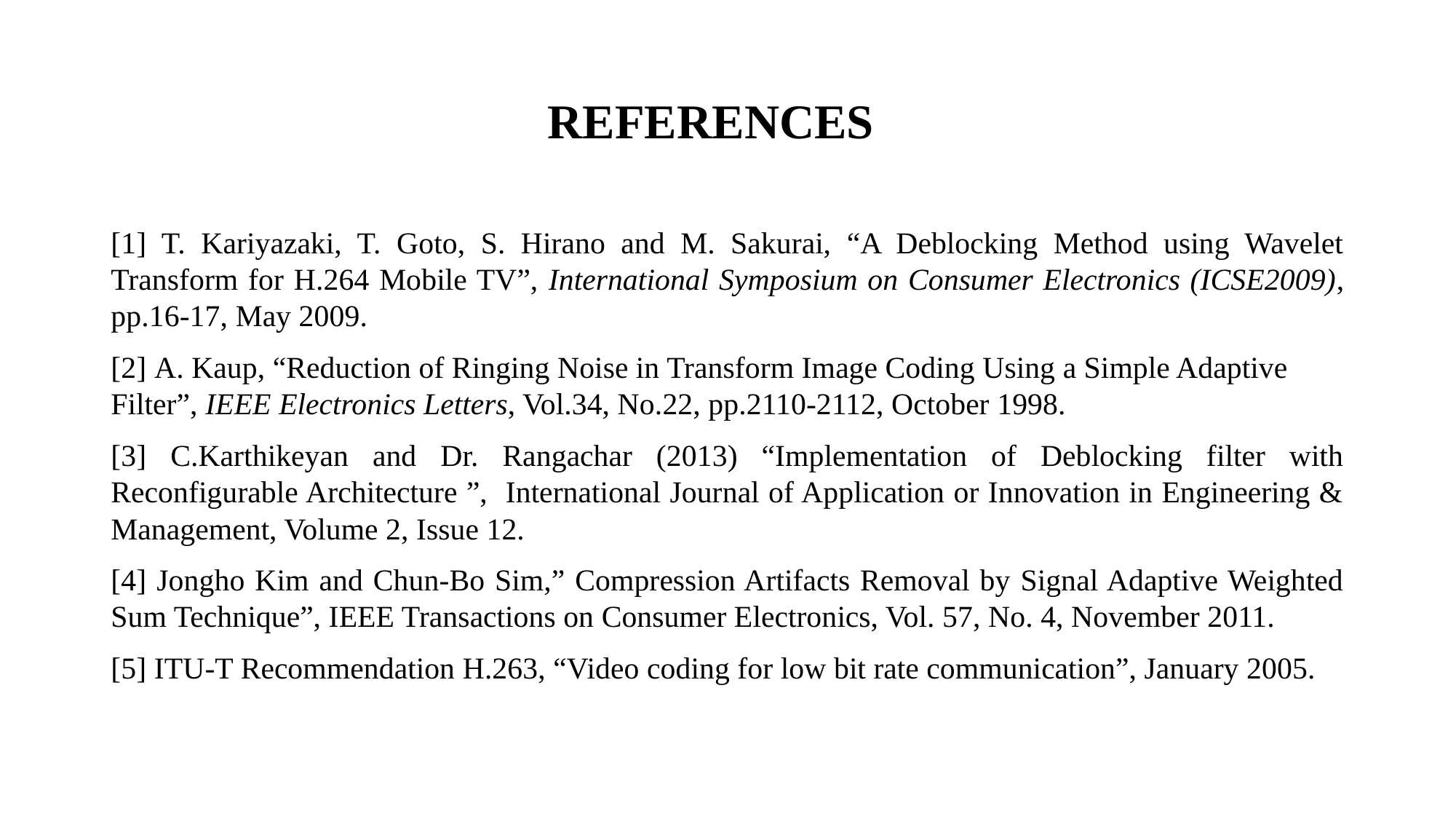

# REFERENCES
[1] T. Kariyazaki, T. Goto, S. Hirano and M. Sakurai, “A Deblocking Method using Wavelet Transform for H.264 Mobile TV”, International Symposium on Consumer Electronics (ICSE2009), pp.16-17, May 2009.
[2] A. Kaup, “Reduction of Ringing Noise in Transform Image Coding Using a Simple Adaptive Filter”, IEEE Electronics Letters, Vol.34, No.22, pp.2110-2112, October 1998.
[3] C.Karthikeyan and Dr. Rangachar (2013) “Implementation of Deblocking filter with Reconfigurable Architecture ”,  International Journal of Application or Innovation in Engineering & Management, Volume 2, Issue 12.
[4] Jongho Kim and Chun-Bo Sim,” Compression Artifacts Removal by Signal Adaptive Weighted Sum Technique”, IEEE Transactions on Consumer Electronics, Vol. 57, No. 4, November 2011.
[5] ITU-T Recommendation H.263, “Video coding for low bit rate communication”, January 2005.